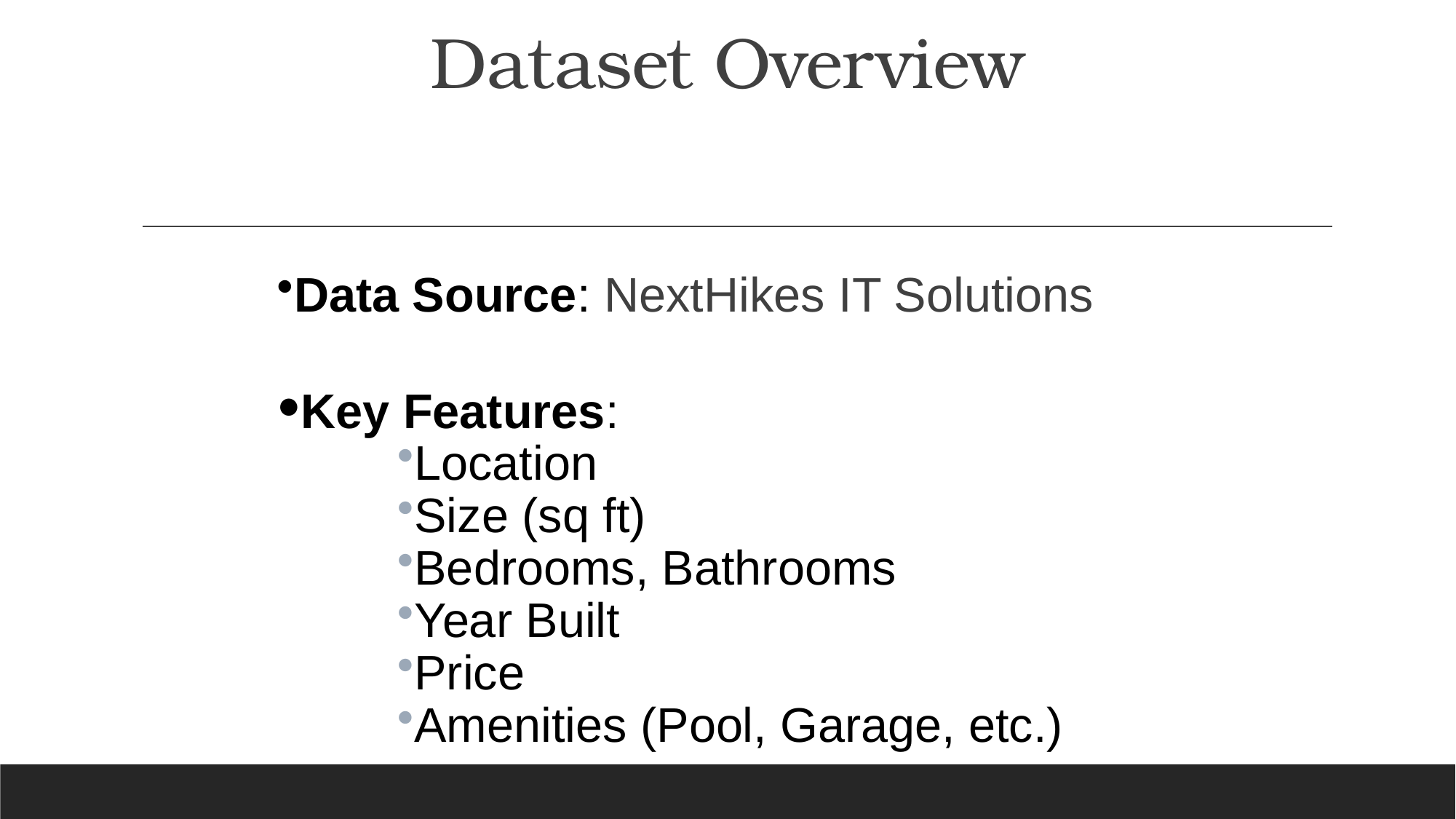

# Dataset Overview
Data Source: NextHikes IT Solutions

Key Features:
Location
Size (sq ft)
Bedrooms, Bathrooms
Year Built
Price
Amenities (Pool, Garage, etc.)